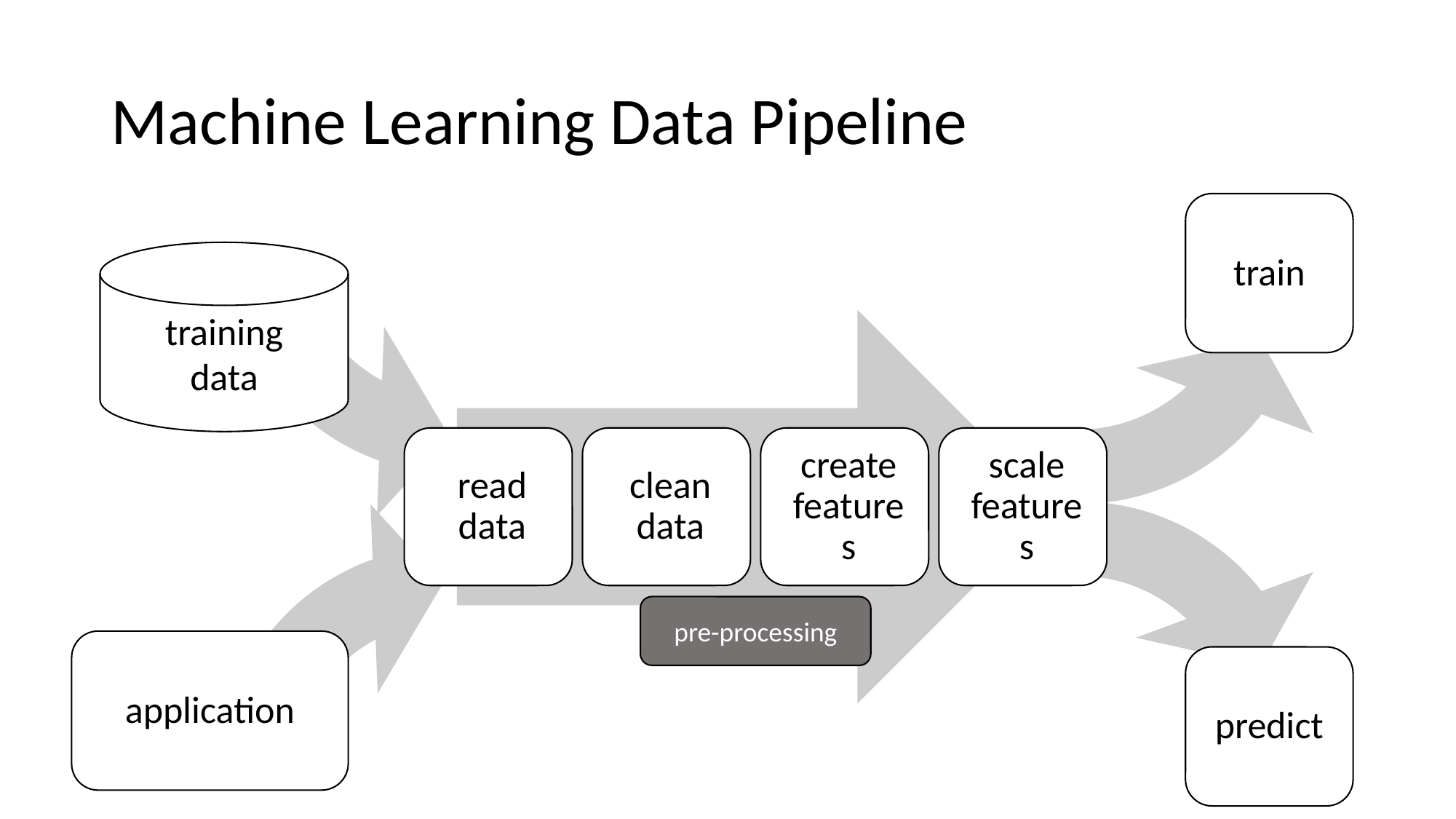

# Machine Learning Data Pipeline

train
training
data
read data
clean data
create features
scale features

pre-processing

application

predict